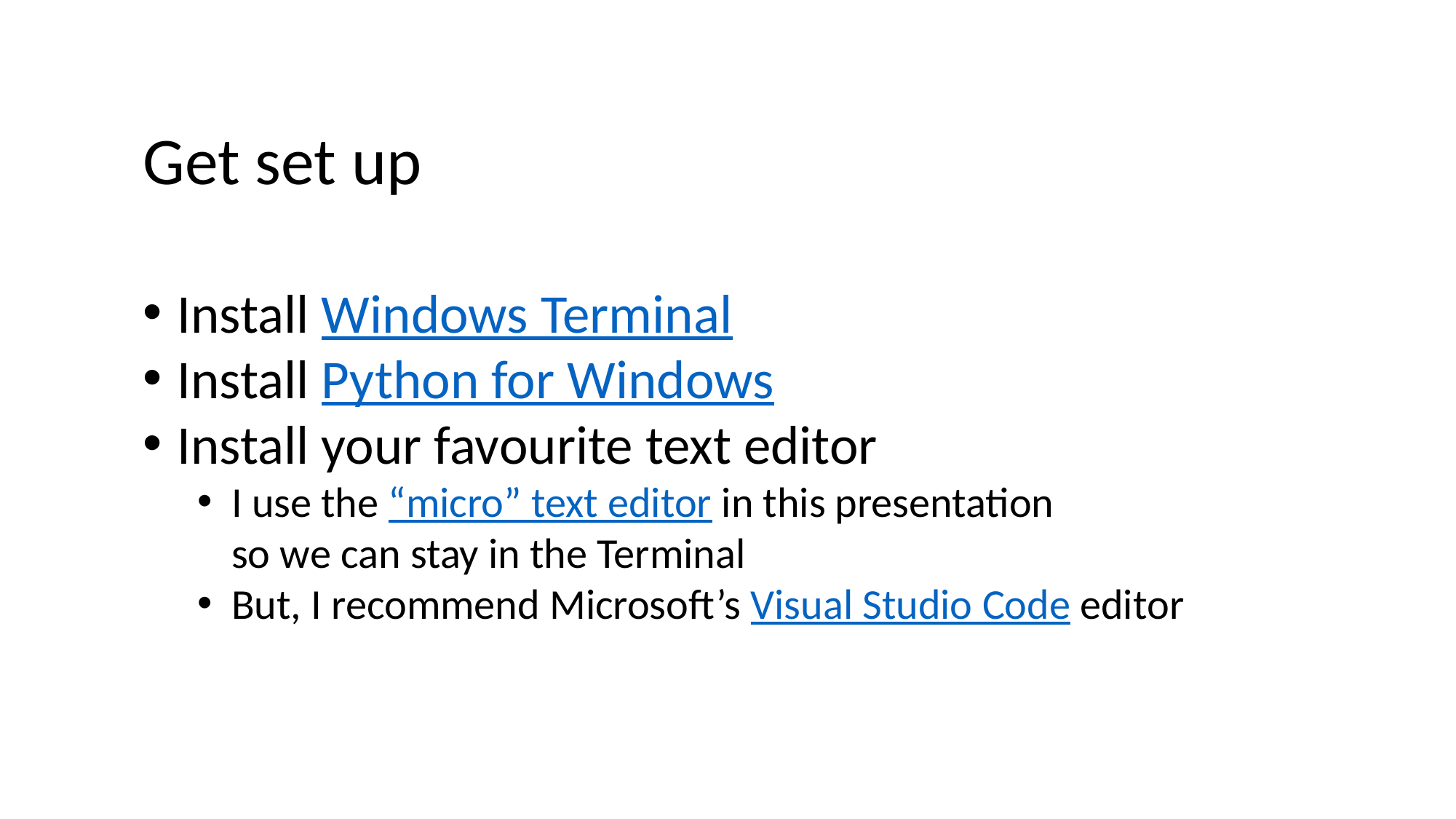

Get set up
Install Windows Terminal
Install Python for Windows
Install your favourite text editor
I use the “micro” text editor in this presentation
so we can stay in the Terminal
But, I recommend Microsoft’s Visual Studio Code editor